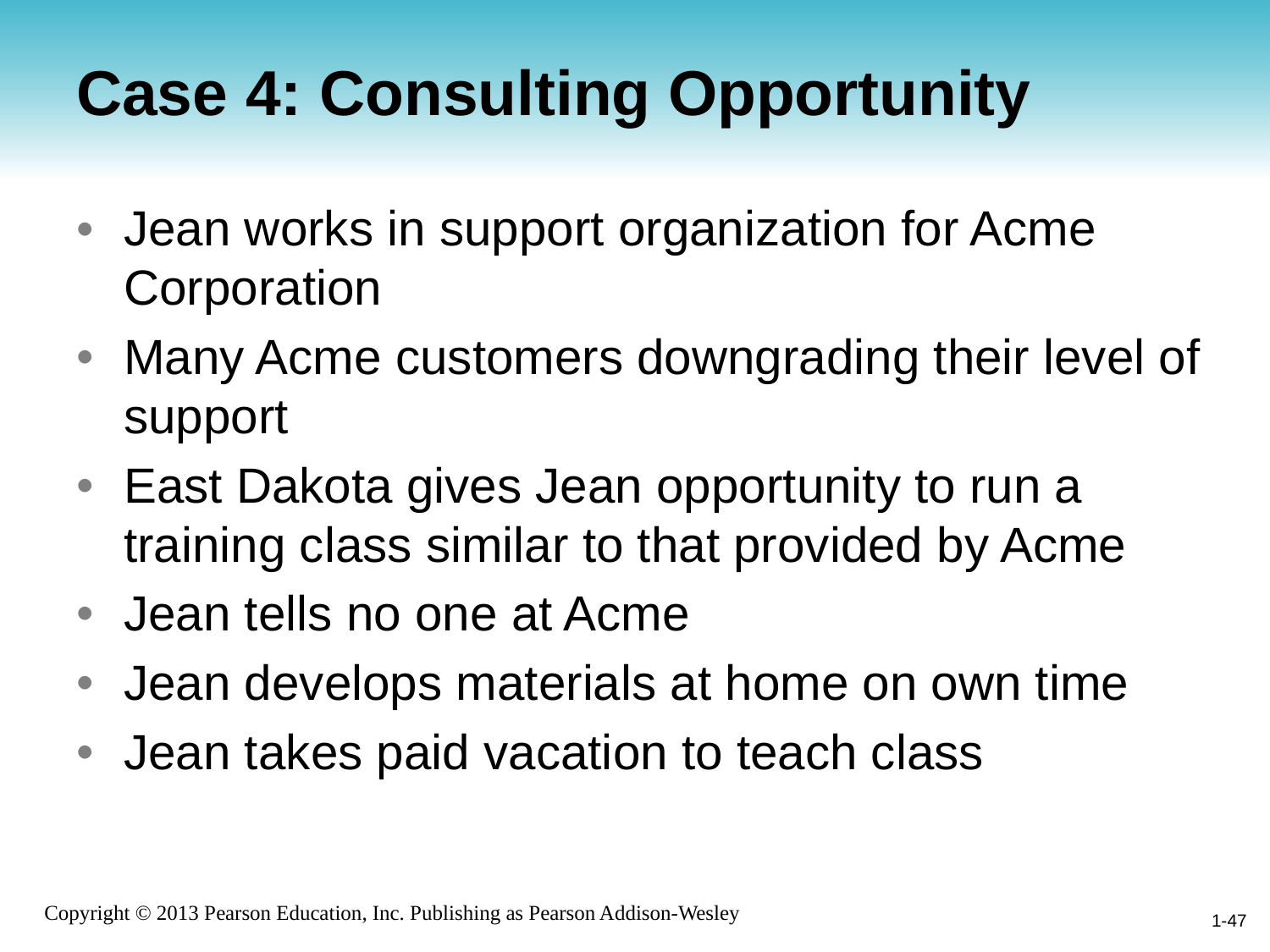

# Case 4: Consulting Opportunity
Jean works in support organization for Acme Corporation
Many Acme customers downgrading their level of support
East Dakota gives Jean opportunity to run a training class similar to that provided by Acme
Jean tells no one at Acme
Jean develops materials at home on own time
Jean takes paid vacation to teach class
1-47